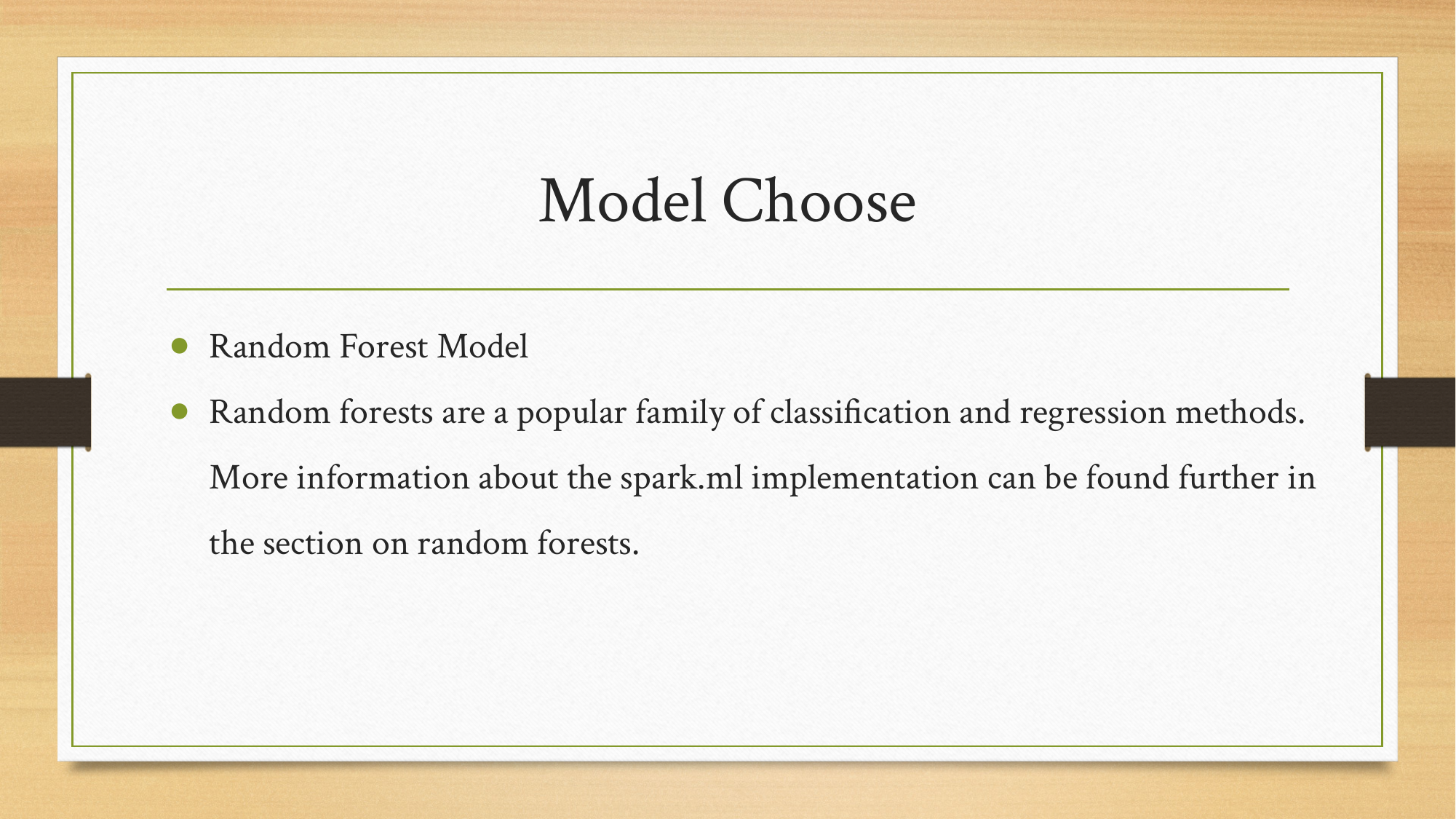

# Model Choose
Random Forest Model
Random forests are a popular family of classification and regression methods. More information about the spark.ml implementation can be found further in the section on random forests.